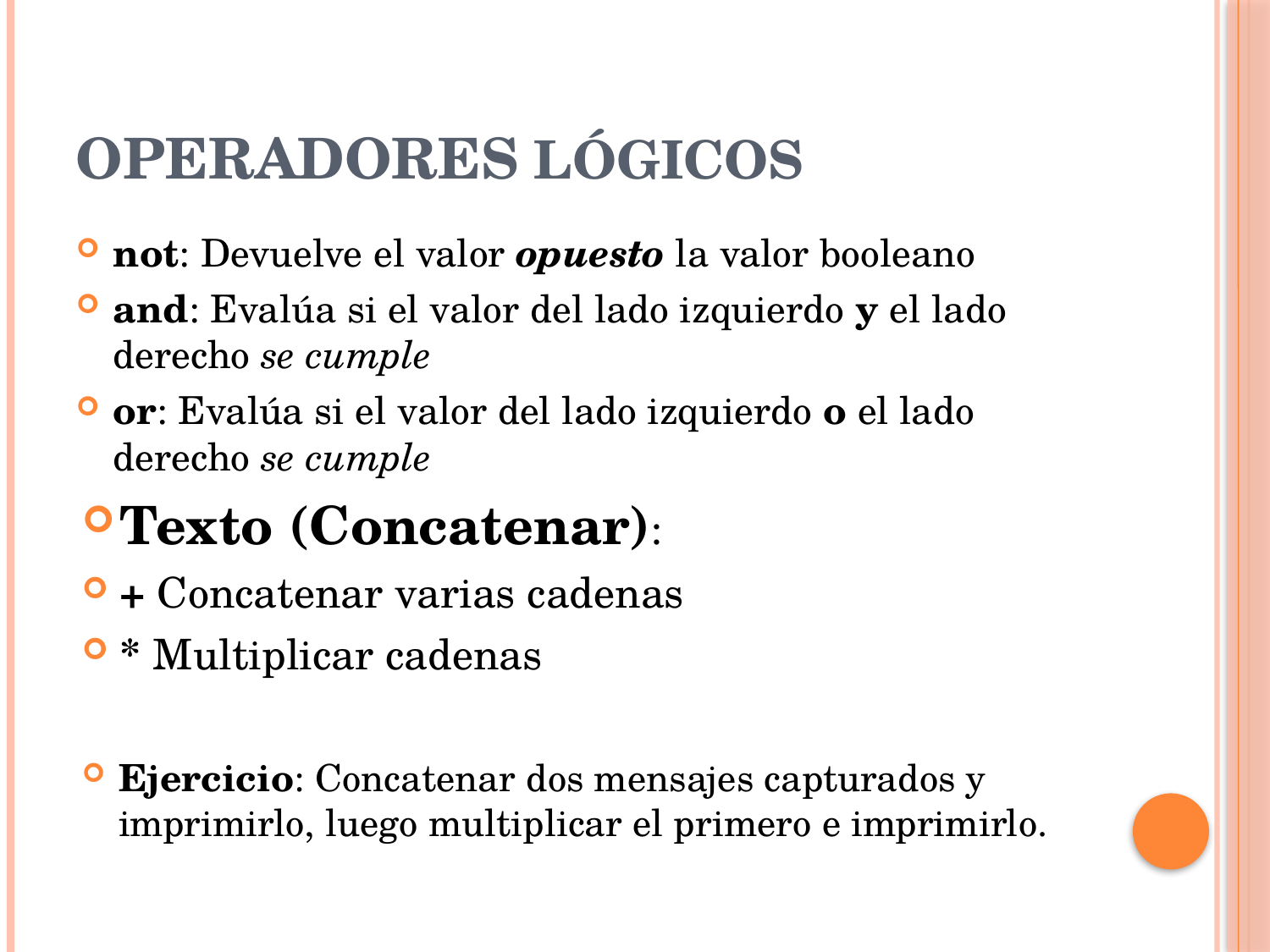

# Operadores lógicos
not: Devuelve el valor opuesto la valor booleano
and: Evalúa si el valor del lado izquierdo y el lado derecho se cumple
or: Evalúa si el valor del lado izquierdo o el lado derecho se cumple
Texto (Concatenar):
+ Concatenar varias cadenas
* Multiplicar cadenas
Ejercicio: Concatenar dos mensajes capturados y imprimirlo, luego multiplicar el primero e imprimirlo.